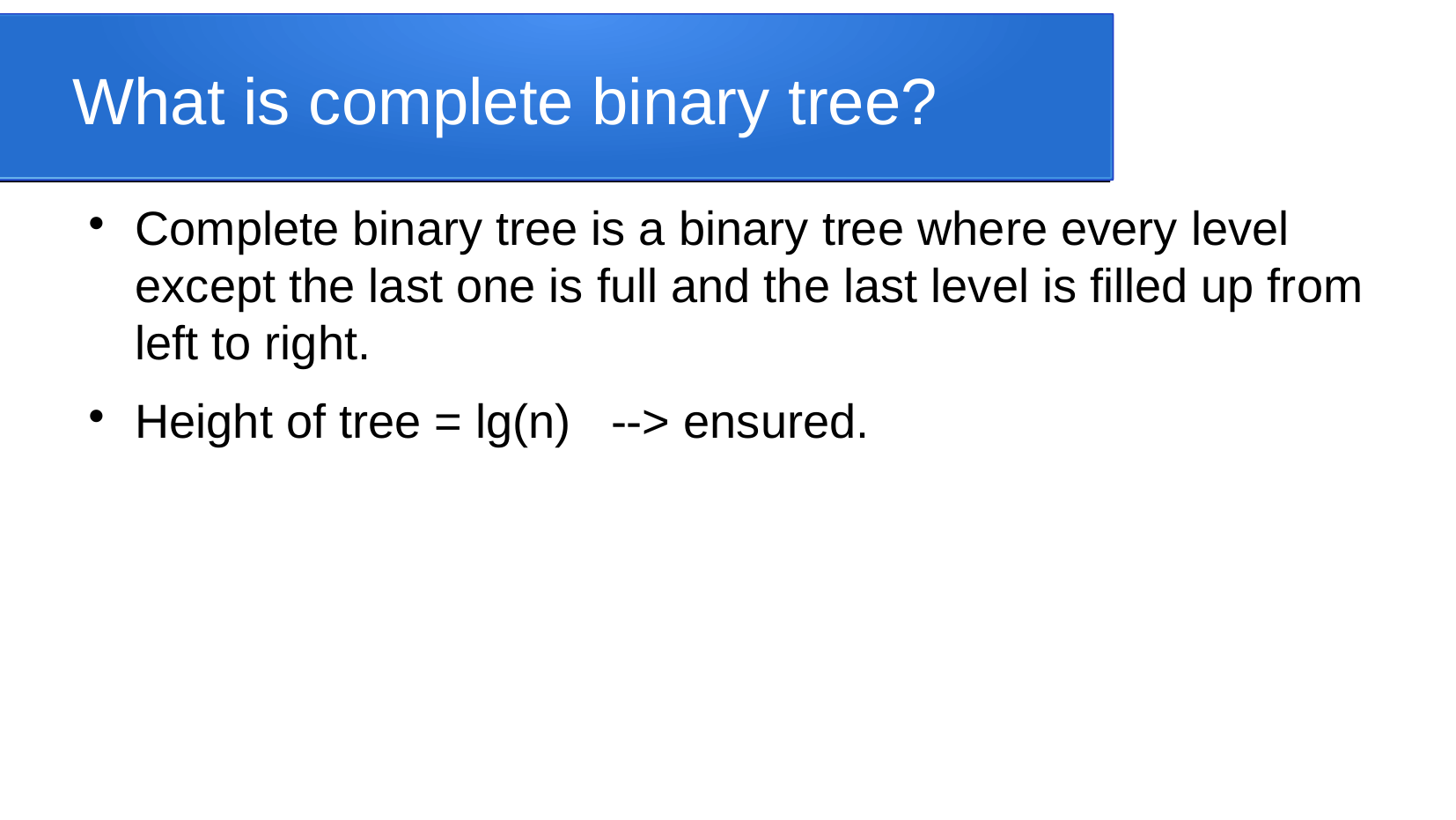

What is complete binary tree?
Complete binary tree is a binary tree where every level except the last one is full and the last level is filled up from left to right.
Height of tree = lg(n)   --> ensured.